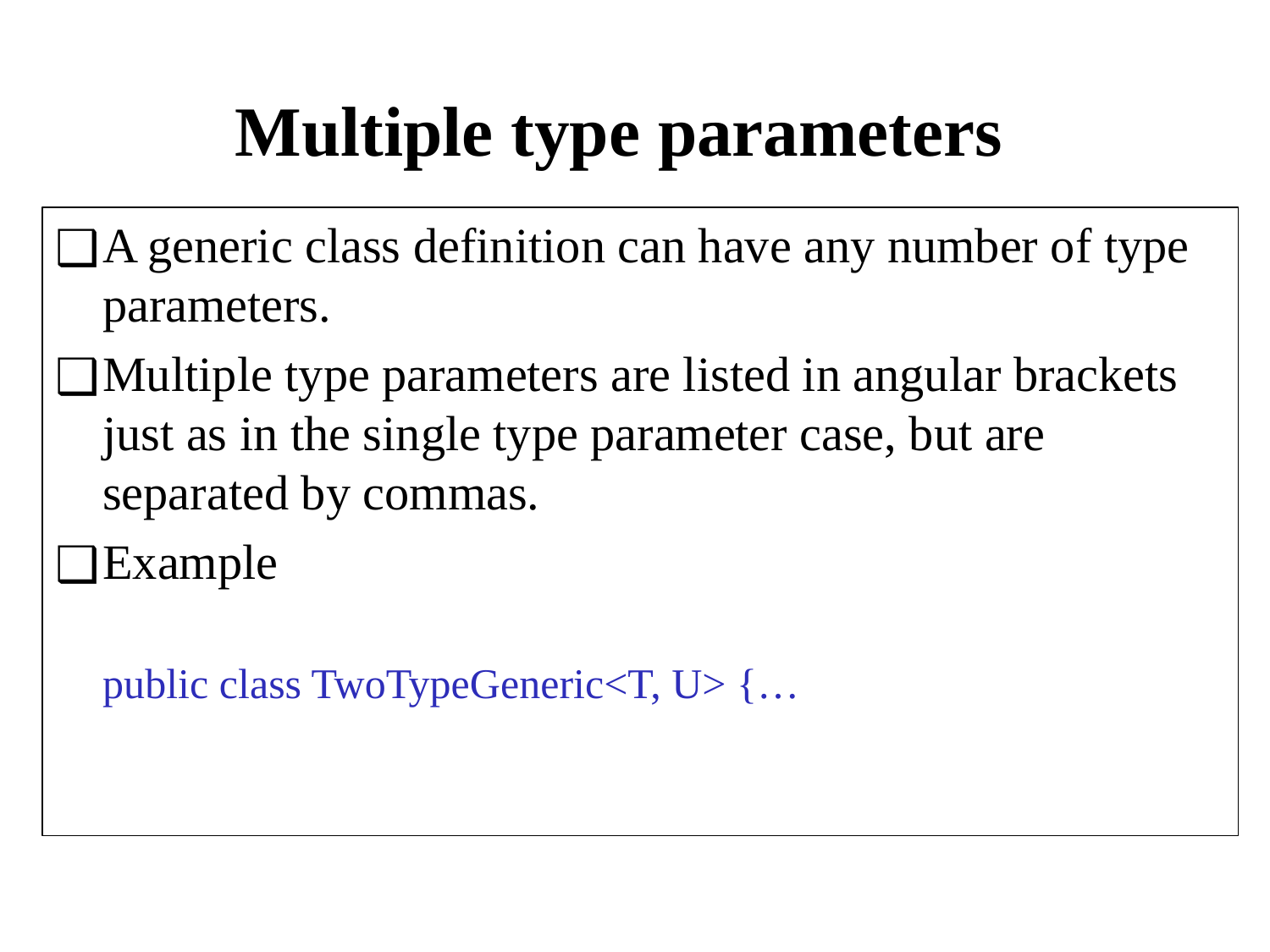

# Multiple type parameters
A generic class definition can have any number of type parameters.
Multiple type parameters are listed in angular brackets just as in the single type parameter case, but are separated by commas.
Example

	public class TwoTypeGeneric<T, U> {…